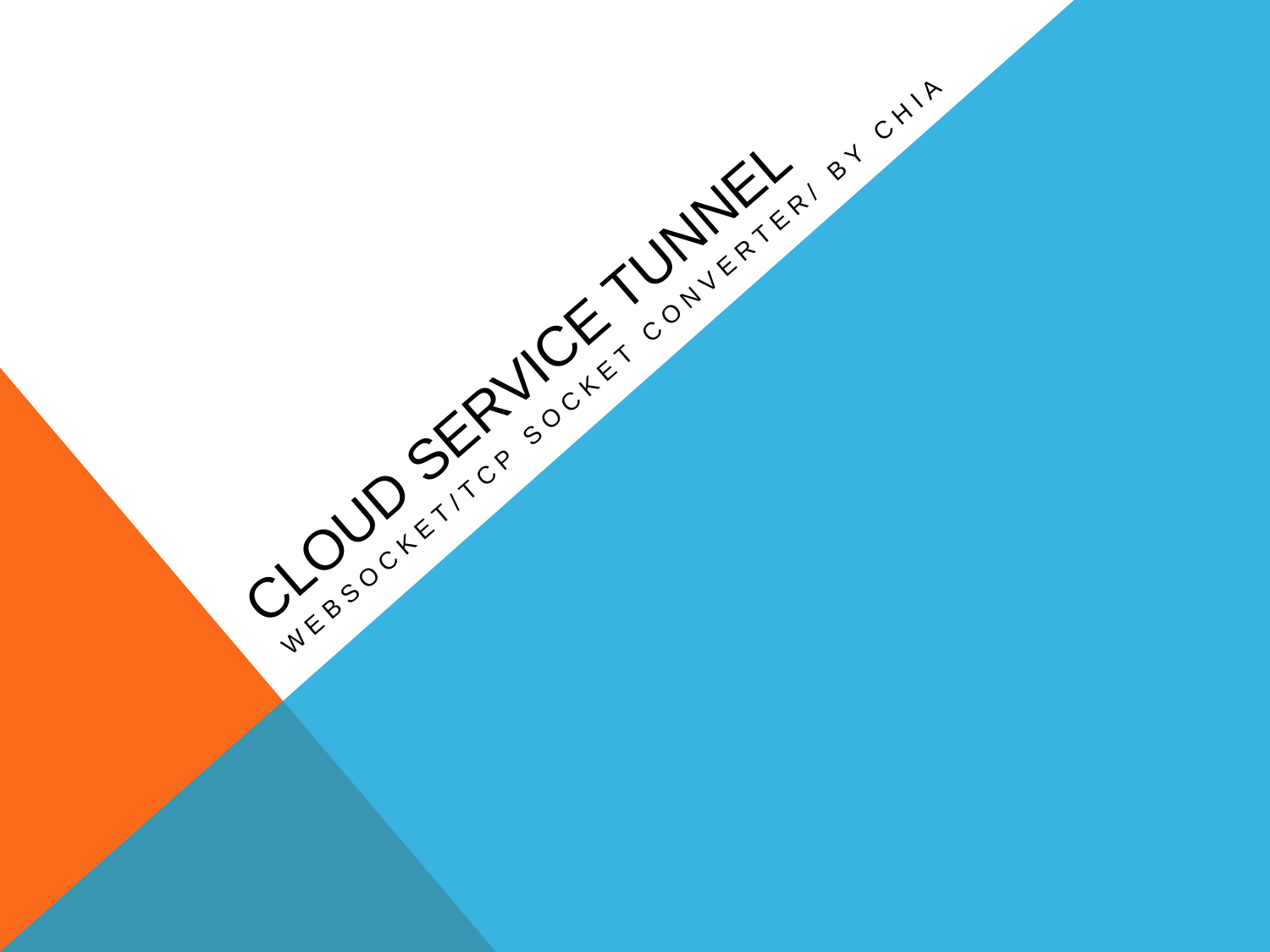

# Cloud Service Tunnel
Websocket/tcp socket converter/ by chia